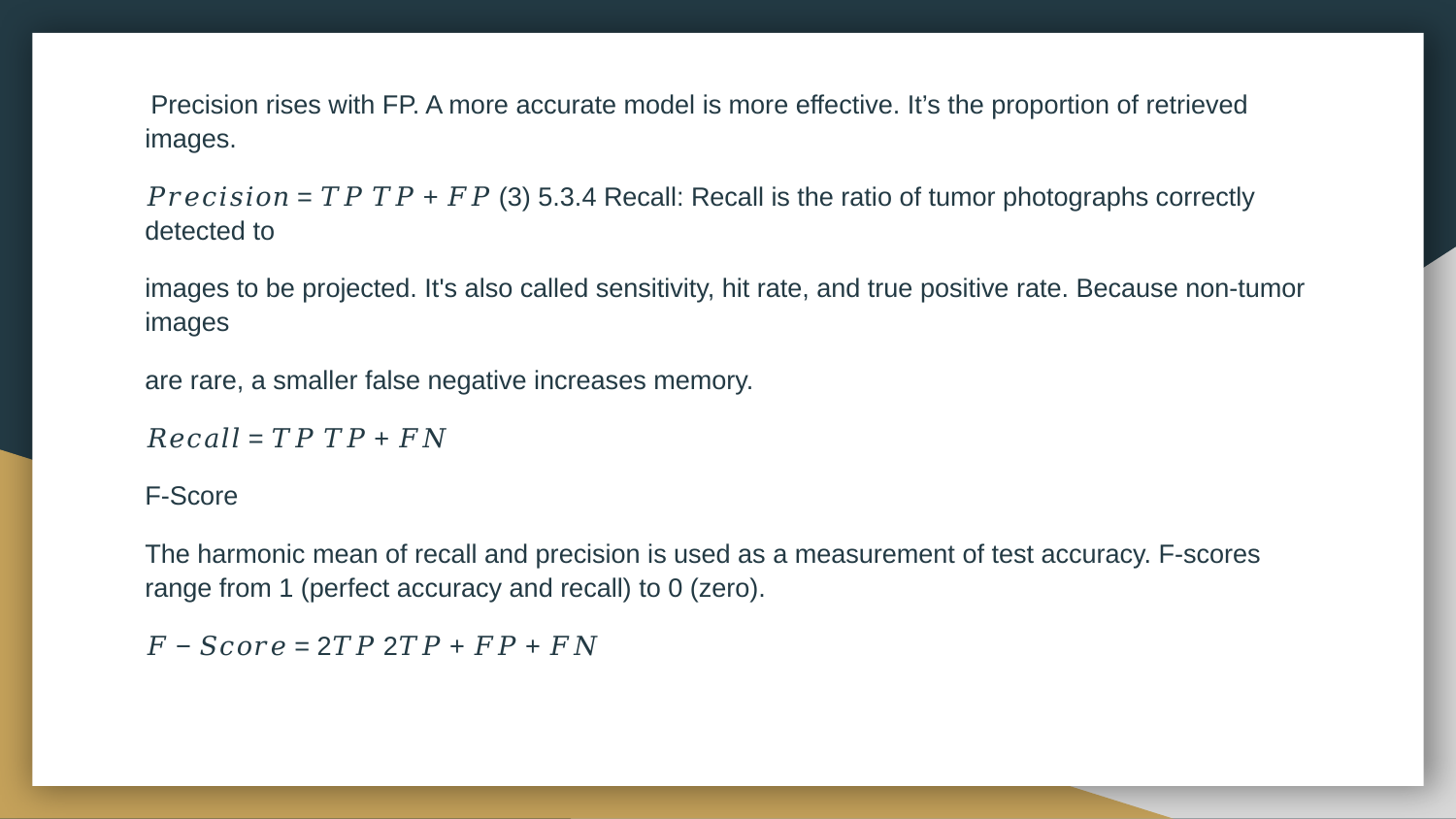

Precision rises with FP. A more accurate model is more effective. It’s the proportion of retrieved images.
𝑃𝑟𝑒𝑐𝑖𝑠𝑖𝑜𝑛 = 𝑇𝑃 𝑇𝑃 + 𝐹𝑃 (3) 5.3.4 Recall: Recall is the ratio of tumor photographs correctly detected to
images to be projected. It's also called sensitivity, hit rate, and true positive rate. Because non-tumor images
are rare, a smaller false negative increases memory.
𝑅𝑒𝑐𝑎𝑙𝑙 = 𝑇𝑃 𝑇𝑃 + 𝐹𝑁
F-Score
The harmonic mean of recall and precision is used as a measurement of test accuracy. F-scores range from 1 (perfect accuracy and recall) to 0 (zero).
𝐹 − 𝑆𝑐𝑜𝑟𝑒 = 2𝑇𝑃 2𝑇𝑃 + 𝐹𝑃 + 𝐹𝑁